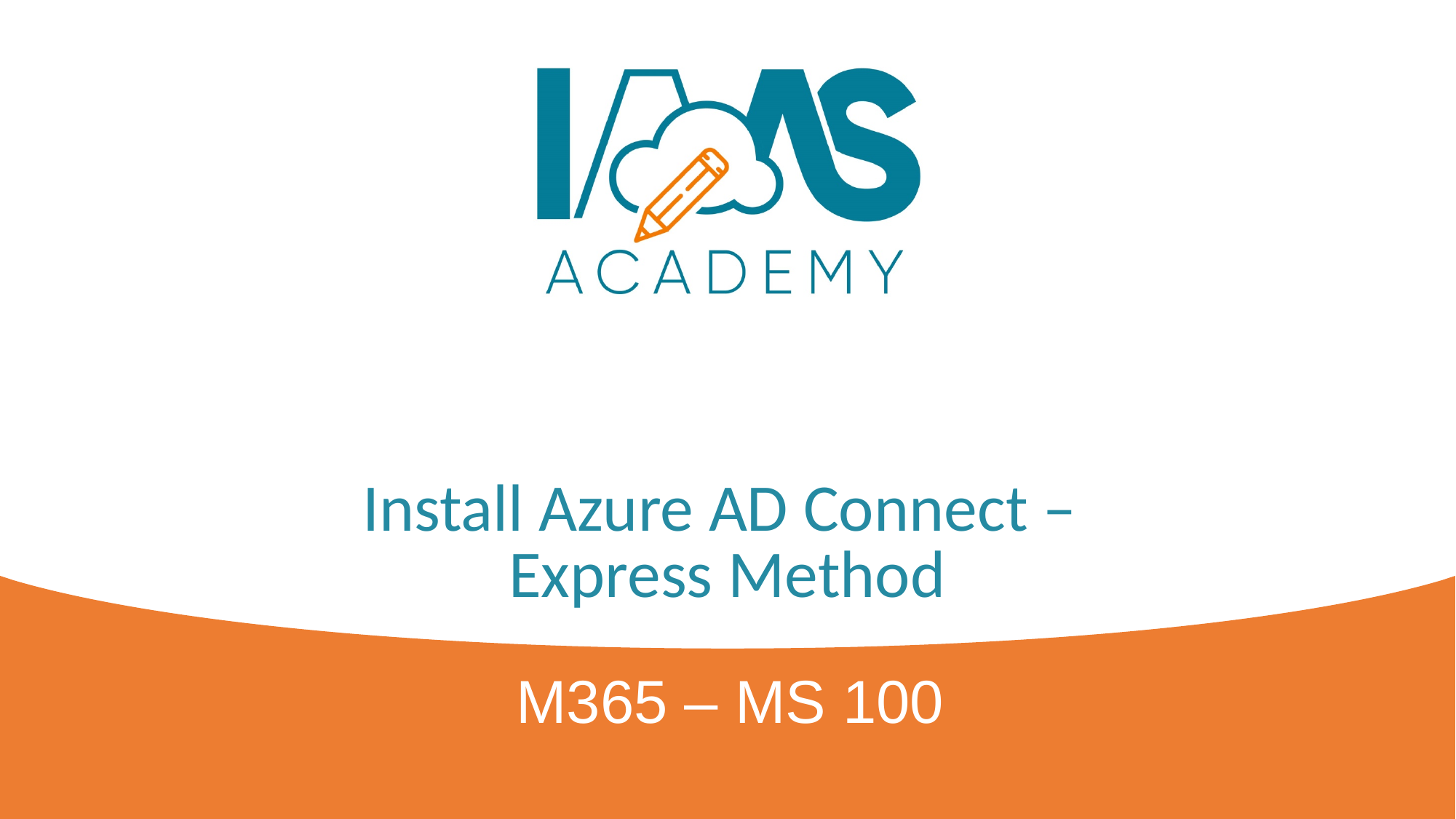

# Install Azure AD Connect – Express Method
M365 – MS 100